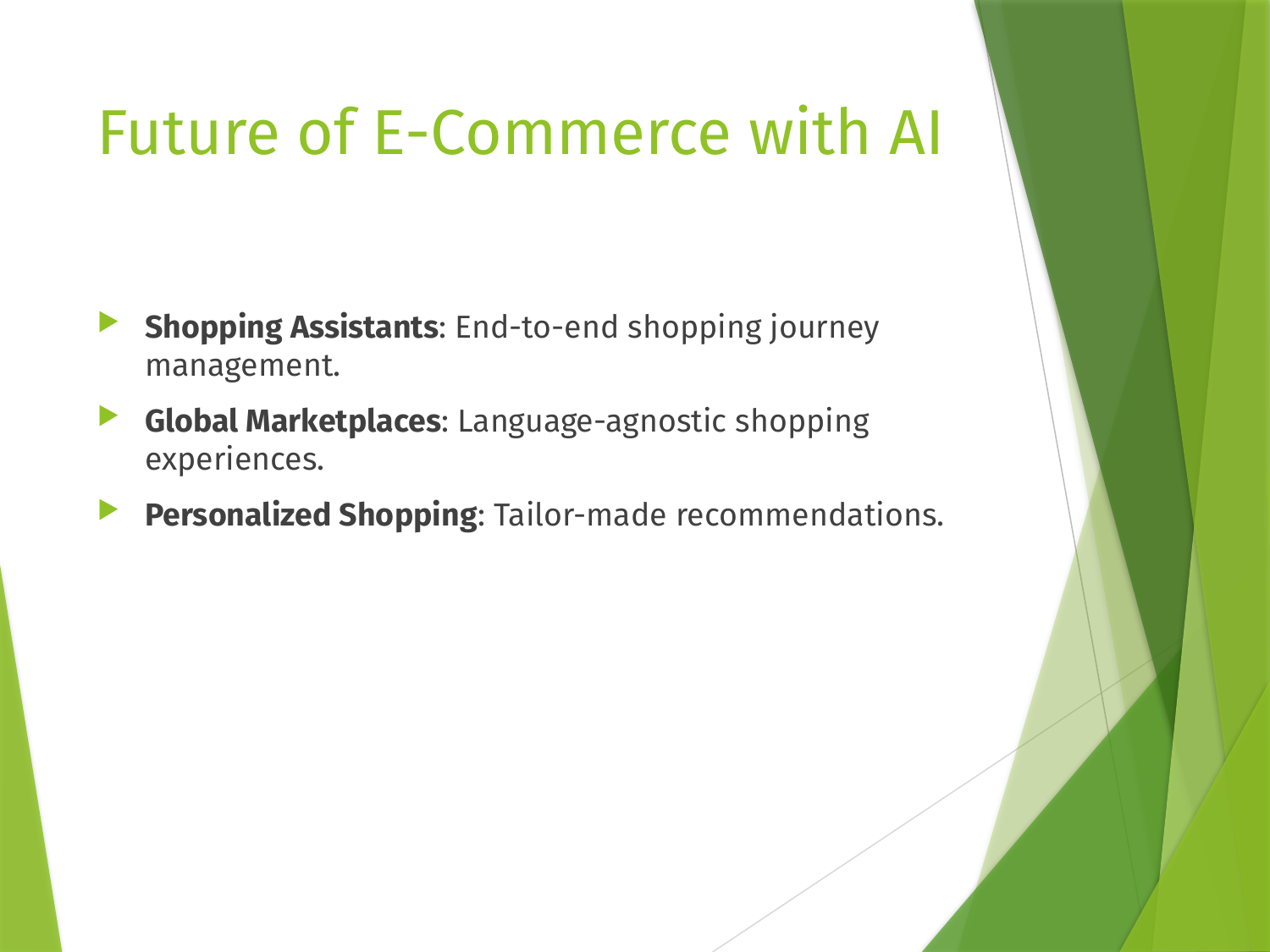

# Future of E-Commerce with AI
Shopping Assistants: End-to-end shopping journey management.
Global Marketplaces: Language-agnostic shopping experiences.
Personalized Shopping: Tailor-made recommendations.